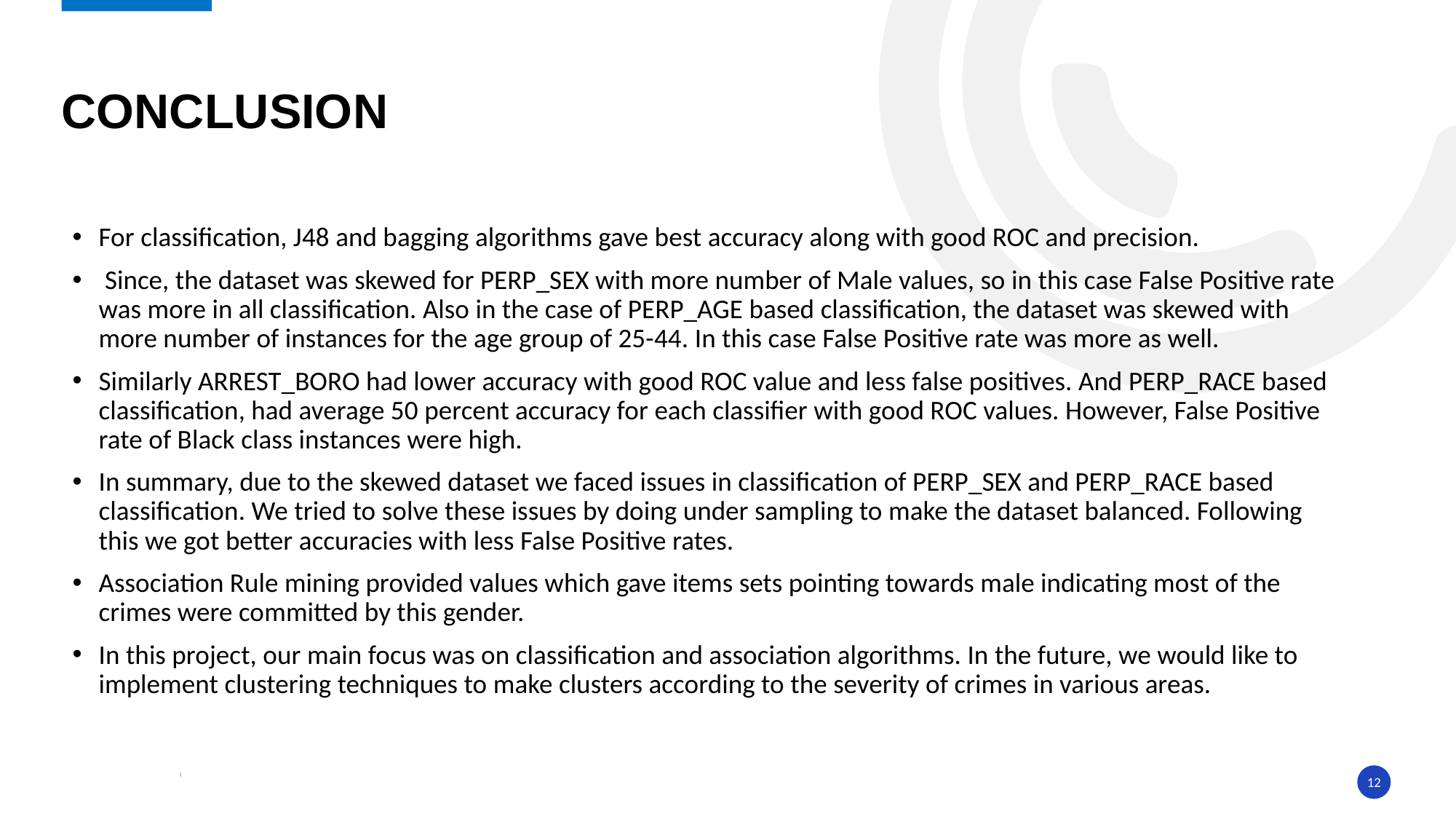

# Conclusion
For classification, J48 and bagging algorithms gave best accuracy along with good ROC and precision.
 Since, the dataset was skewed for PERP_SEX with more number of Male values, so in this case False Positive rate was more in all classification. Also in the case of PERP_AGE based classification, the dataset was skewed with more number of instances for the age group of 25-44. In this case False Positive rate was more as well.
Similarly ARREST_BORO had lower accuracy with good ROC value and less false positives. And PERP_RACE based classification, had average 50 percent accuracy for each classifier with good ROC values. However, False Positive rate of Black class instances were high.
In summary, due to the skewed dataset we faced issues in classification of PERP_SEX and PERP_RACE based classification. We tried to solve these issues by doing under sampling to make the dataset balanced. Following this we got better accuracies with less False Positive rates.
Association Rule mining provided values which gave items sets pointing towards male indicating most of the crimes were committed by this gender.
In this project, our main focus was on classification and association algorithms. In the future, we would like to implement clustering techniques to make clusters according to the severity of crimes in various areas.

12